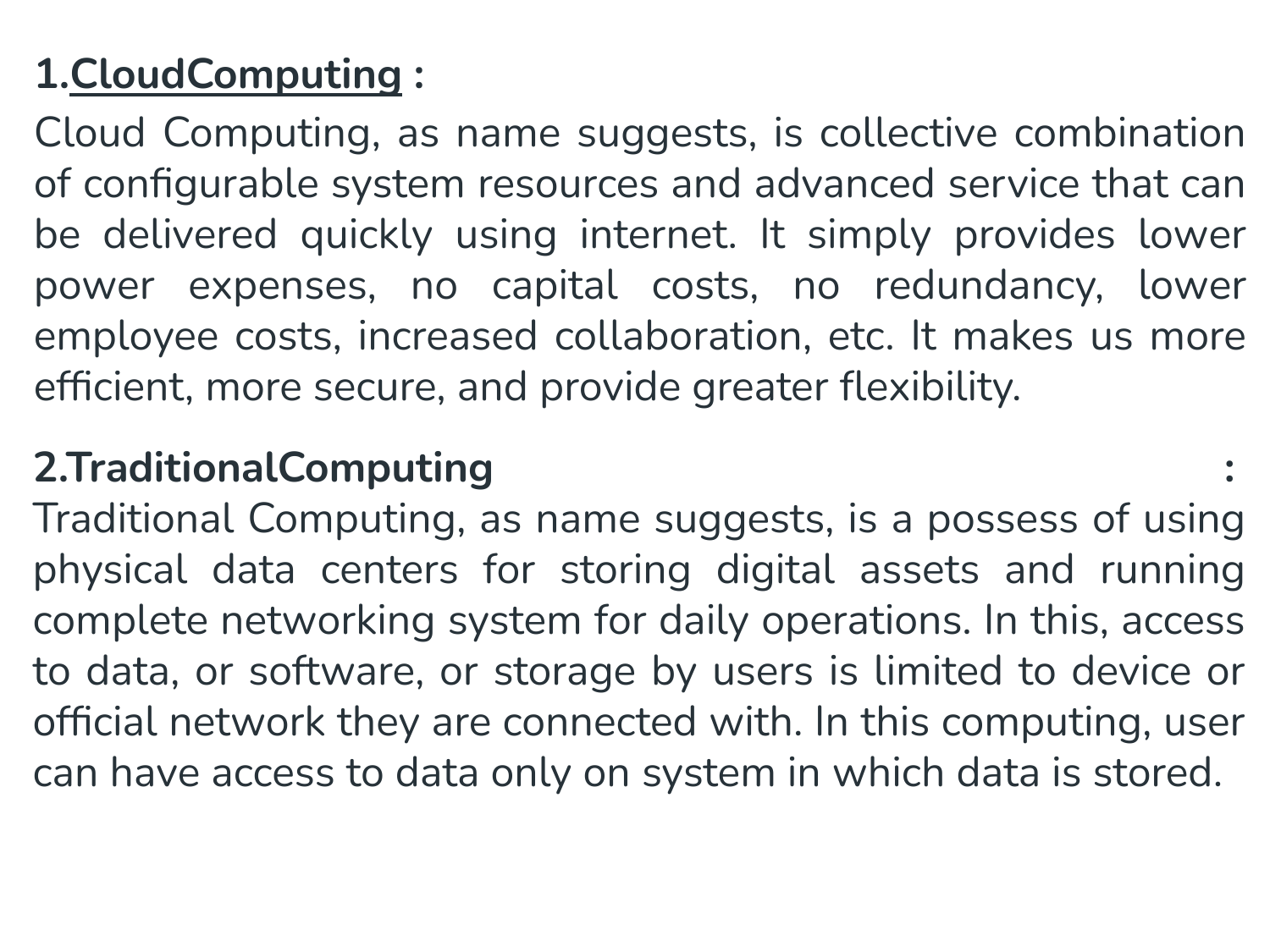

1.CloudComputing : 
Cloud Computing, as name suggests, is collective combination of configurable system resources and advanced service that can be delivered quickly using internet. It simply provides lower power expenses, no capital costs, no redundancy, lower employee costs, increased collaboration, etc. It makes us more efficient, more secure, and provide greater flexibility.
2.TraditionalComputing : 
Traditional Computing, as name suggests, is a possess of using physical data centers for storing digital assets and running complete networking system for daily operations. In this, access to data, or software, or storage by users is limited to device or official network they are connected with. In this computing, user can have access to data only on system in which data is stored.